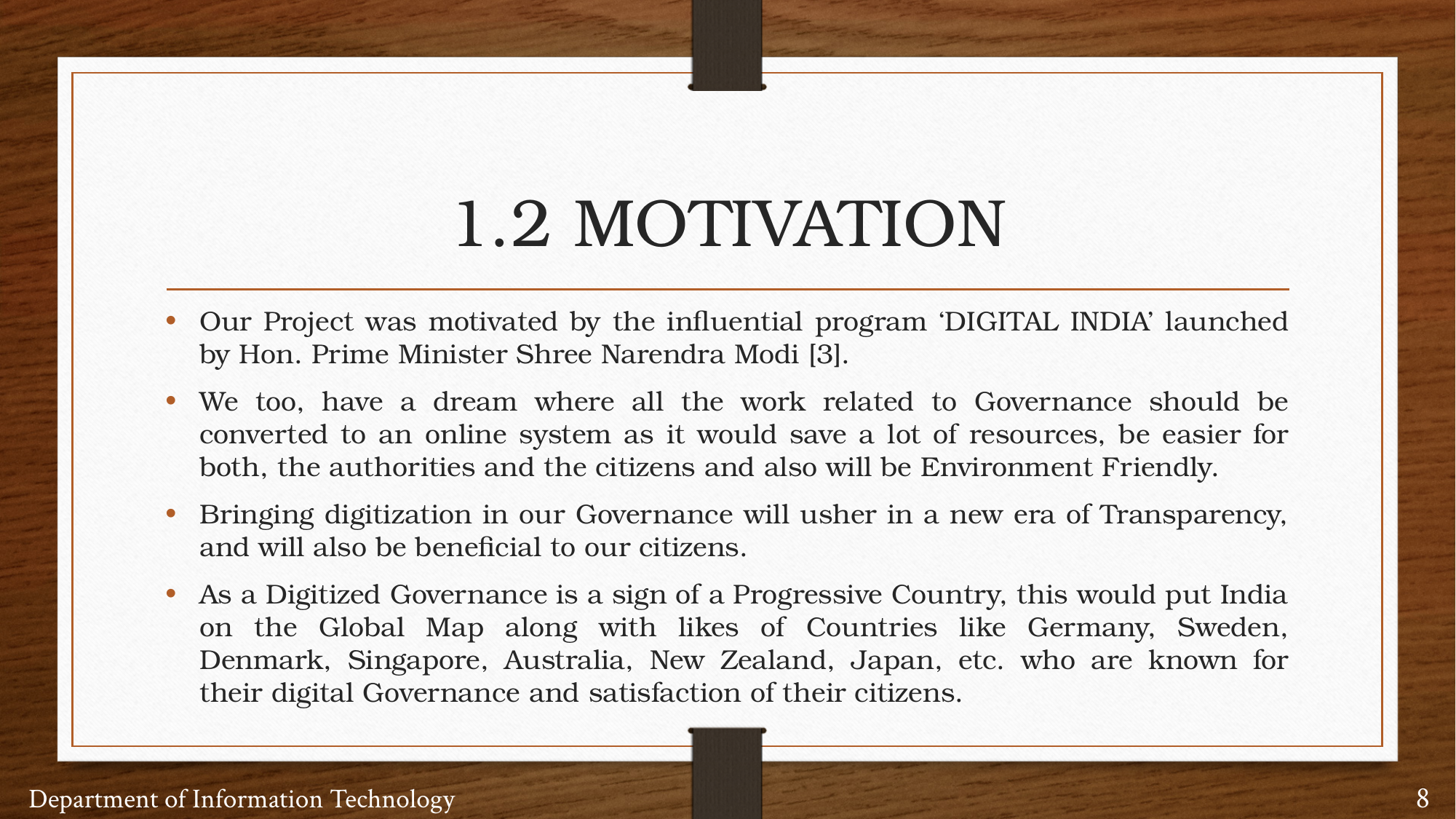

# 1.2 MOTIVATION
Our Project was motivated by the influential program ‘DIGITAL INDIA’ launched by Hon. Prime Minister Shree Narendra Modi [3].
We too, have a dream where all the work related to Governance should be converted to an online system as it would save a lot of resources, be easier for both, the authorities and the citizens and also will be Environment Friendly.
Bringing digitization in our Governance will usher in a new era of Transparency, and will also be beneficial to our citizens.
As a Digitized Governance is a sign of a Progressive Country, this would put India on the Global Map along with likes of Countries like Germany, Sweden, Denmark, Singapore, Australia, New Zealand, Japan, etc. who are known for their digital Governance and satisfaction of their citizens.
Department of Information Technology
8